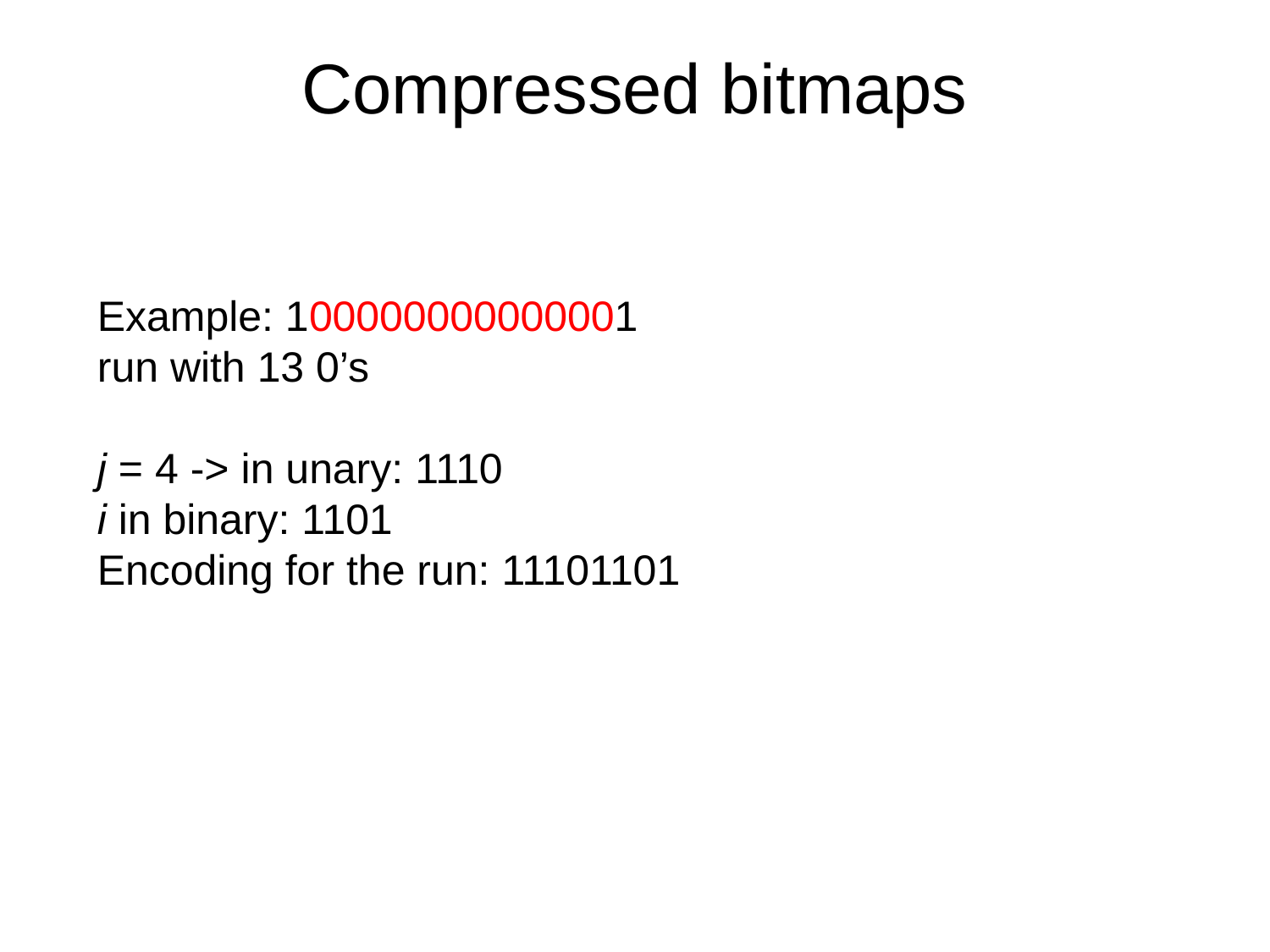

# Compressed bitmaps
Example: 100000000000001
run with 13 0’s
j = 4 -> in unary: 1110
i in binary: 1101
Encoding for the run: 11101101